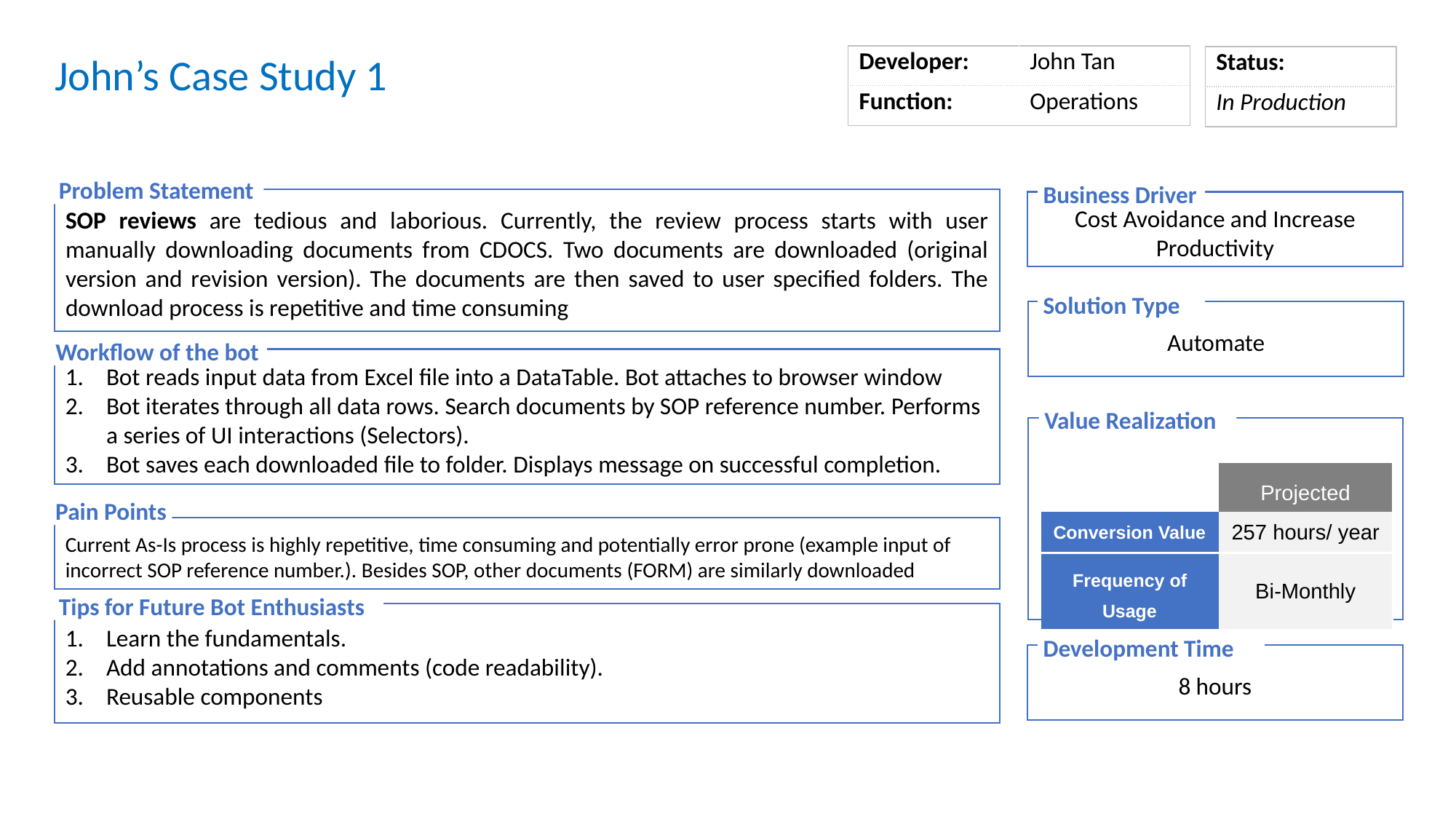

| Developer: | John Tan |
| --- | --- |
| Function: | Operations |
| Status: |
| --- |
| In Production |
John’s Case Study 1
Problem Statement
Business Driver
SOP reviews are tedious and laborious. Currently, the review process starts with user manually downloading documents from CDOCS. Two documents are downloaded (original version and revision version). The documents are then saved to user specified folders. The download process is repetitive and time consuming
Cost Avoidance and Increase Productivity
Solution Type
Automate
 Workflow of the bot
Bot reads input data from Excel file into a DataTable. Bot attaches to browser window
Bot iterates through all data rows. Search documents by SOP reference number. Performs a series of UI interactions (Selectors).
Bot saves each downloaded file to folder. Displays message on successful completion.
Value Realization

|  | Projected |
| --- | --- |
| Conversion Value | 257 hours/ year |
| Frequency of Usage | Bi-Monthly |
Pain Points
Current As-Is process is highly repetitive, time consuming and potentially error prone (example input of incorrect SOP reference number.). Besides SOP, other documents (FORM) are similarly downloaded
 Tips for Future Bot Enthusiasts
Learn the fundamentals.
Add annotations and comments (code readability).
Reusable components
Development Time
8 hours